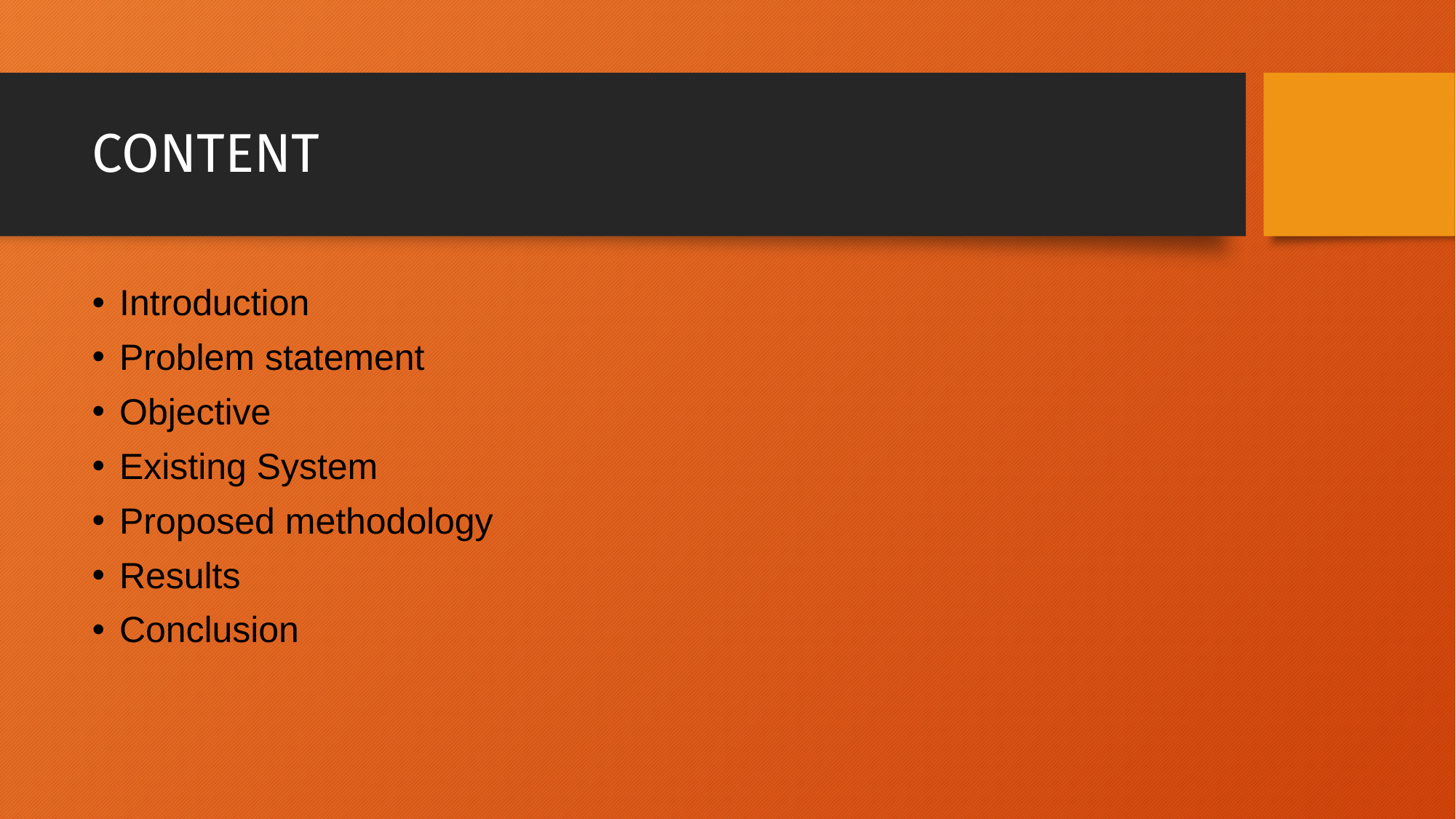

# CONTENT
Introduction
Problem statement
Objective
Existing System
Proposed methodology
Results
Conclusion